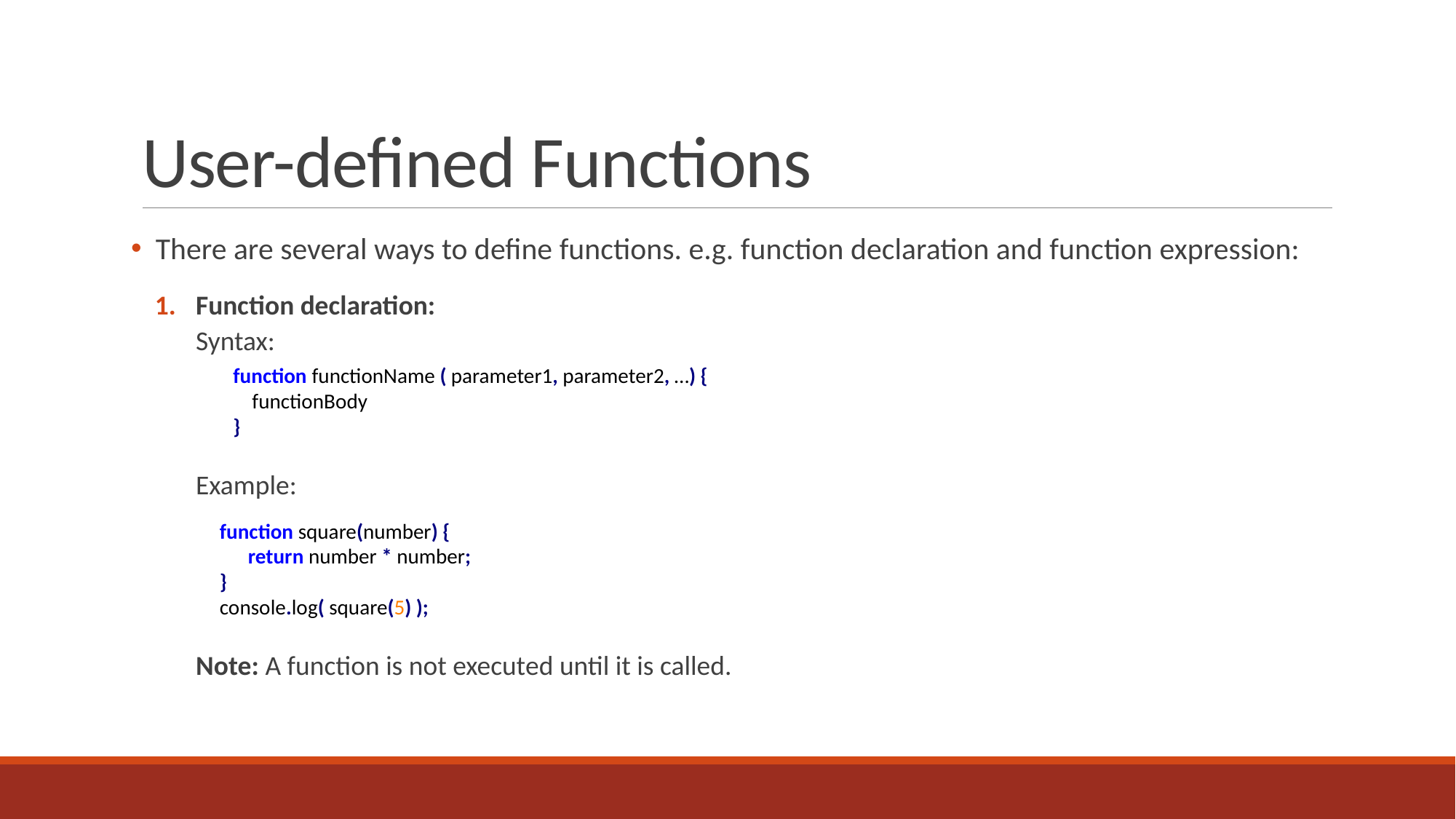

# User-defined Functions
  There are several ways to define functions. e.g. function declaration and function expression:
Function declaration:
Syntax:
Example:
Note: A function is not executed until it is called.

function functionName ( parameter1, parameter2, …) {
    functionBody
}
function square(number) {
      return number * number;
}
console.log( square(5) );